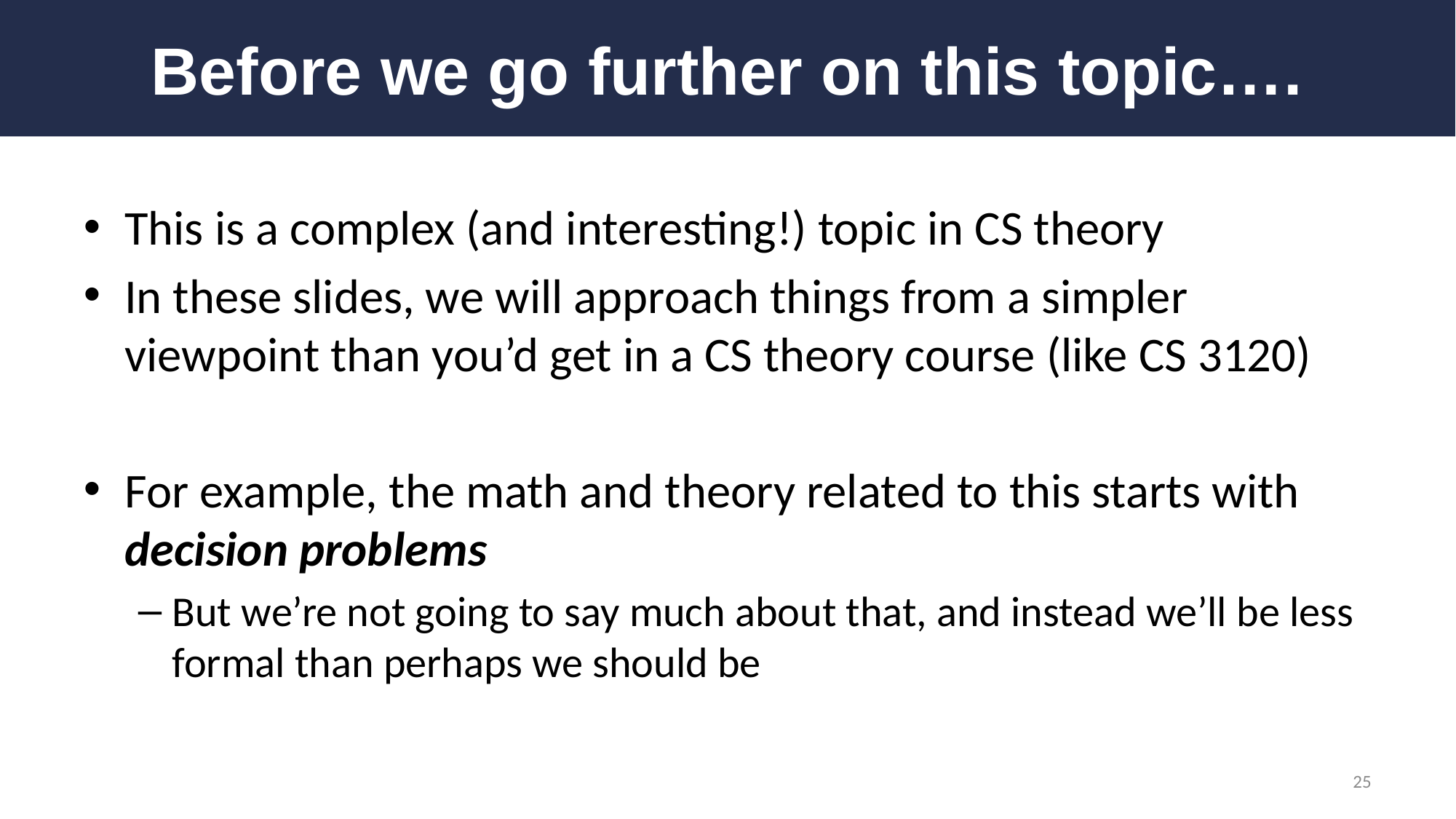

# Before we go further on this topic….
This is a complex (and interesting!) topic in CS theory
In these slides, we will approach things from a simpler viewpoint than you’d get in a CS theory course (like CS 3120)

For example, the math and theory related to this starts with decision problems
But we’re not going to say much about that, and instead we’ll be less formal than perhaps we should be

25